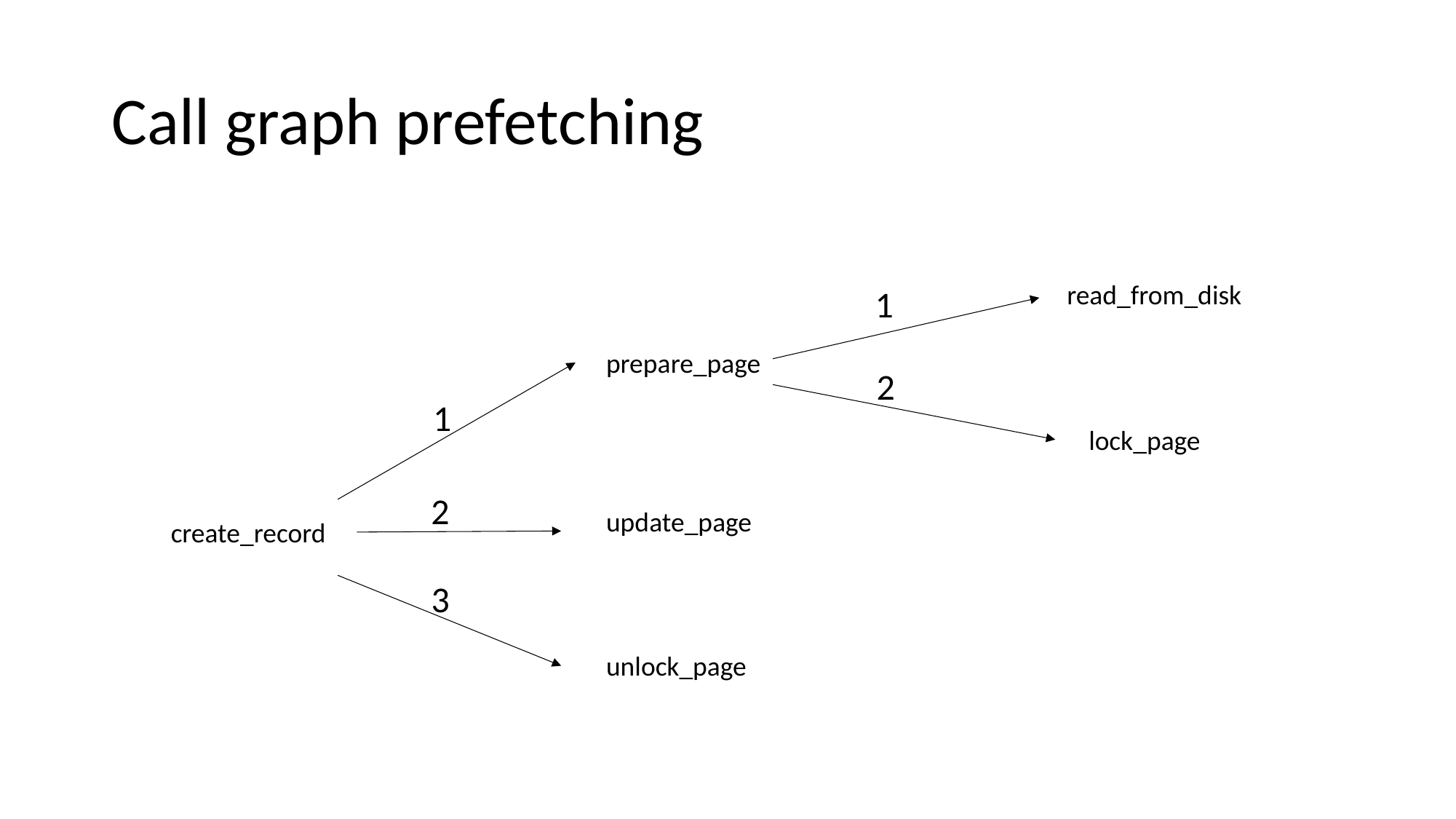

# Call graph prefetching
read_from_disk
1
prepare_page
2
1
lock_page
2
update_page
create_record
3
unlock_page